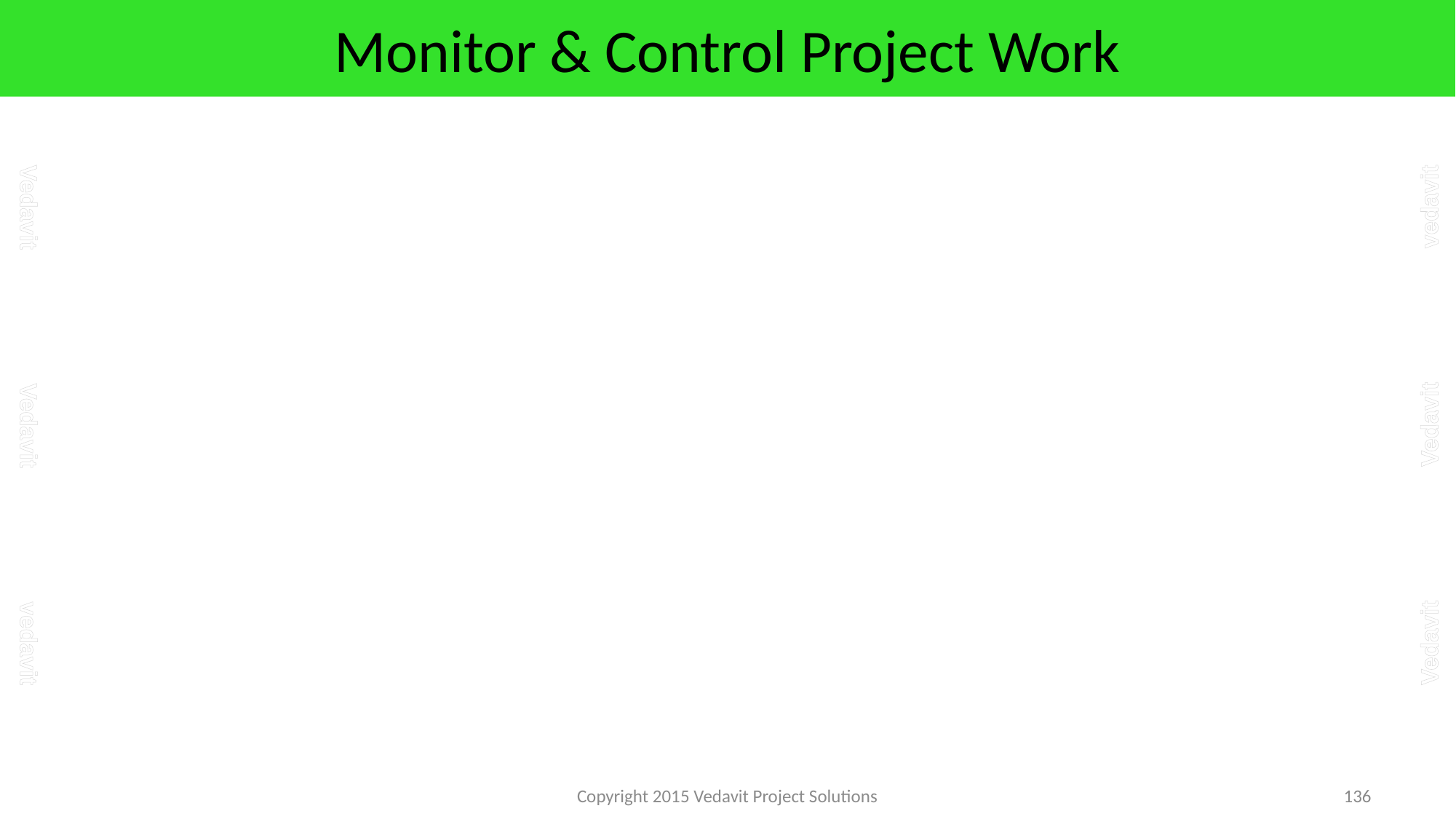

# Monitor & Control Project Work

Copyright 2015 Vedavit Project Solutions
136